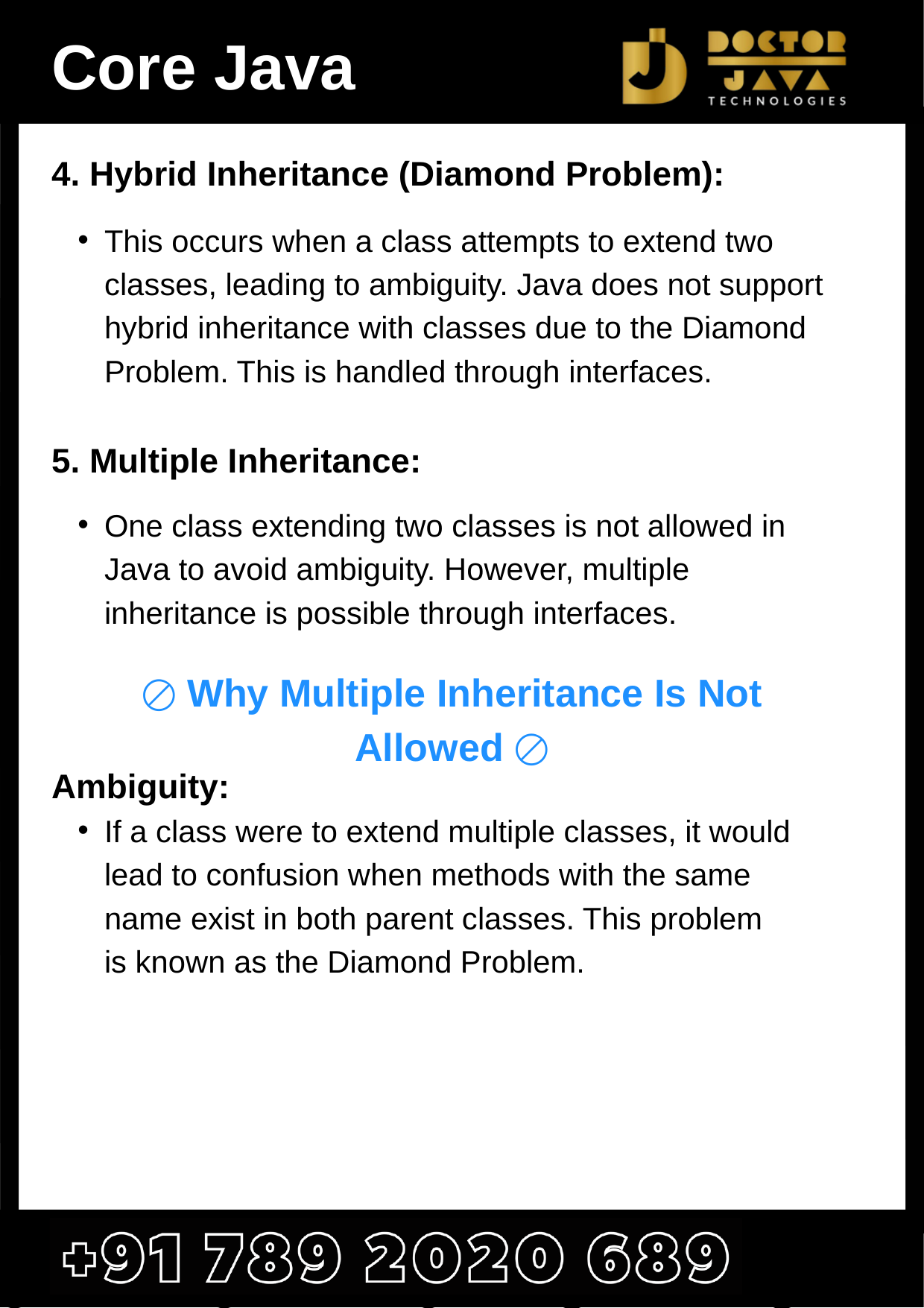

Core Java

4. Hybrid Inheritance (Diamond Problem):

This occurs when a class attempts to extend two classes, leading to ambiguity. Java does not support hybrid inheritance with classes due to the Diamond Problem. This is handled through interfaces.

5. Multiple Inheritance:

One class extending two classes is not allowed in Java to avoid ambiguity. However, multiple inheritance is possible through interfaces.
🚫 Why Multiple Inheritance Is Not Allowed 🚫

Ambiguity:
If a class were to extend multiple classes, it would lead to confusion when methods with the same name exist in both parent classes. This problem is known as the Diamond Problem.